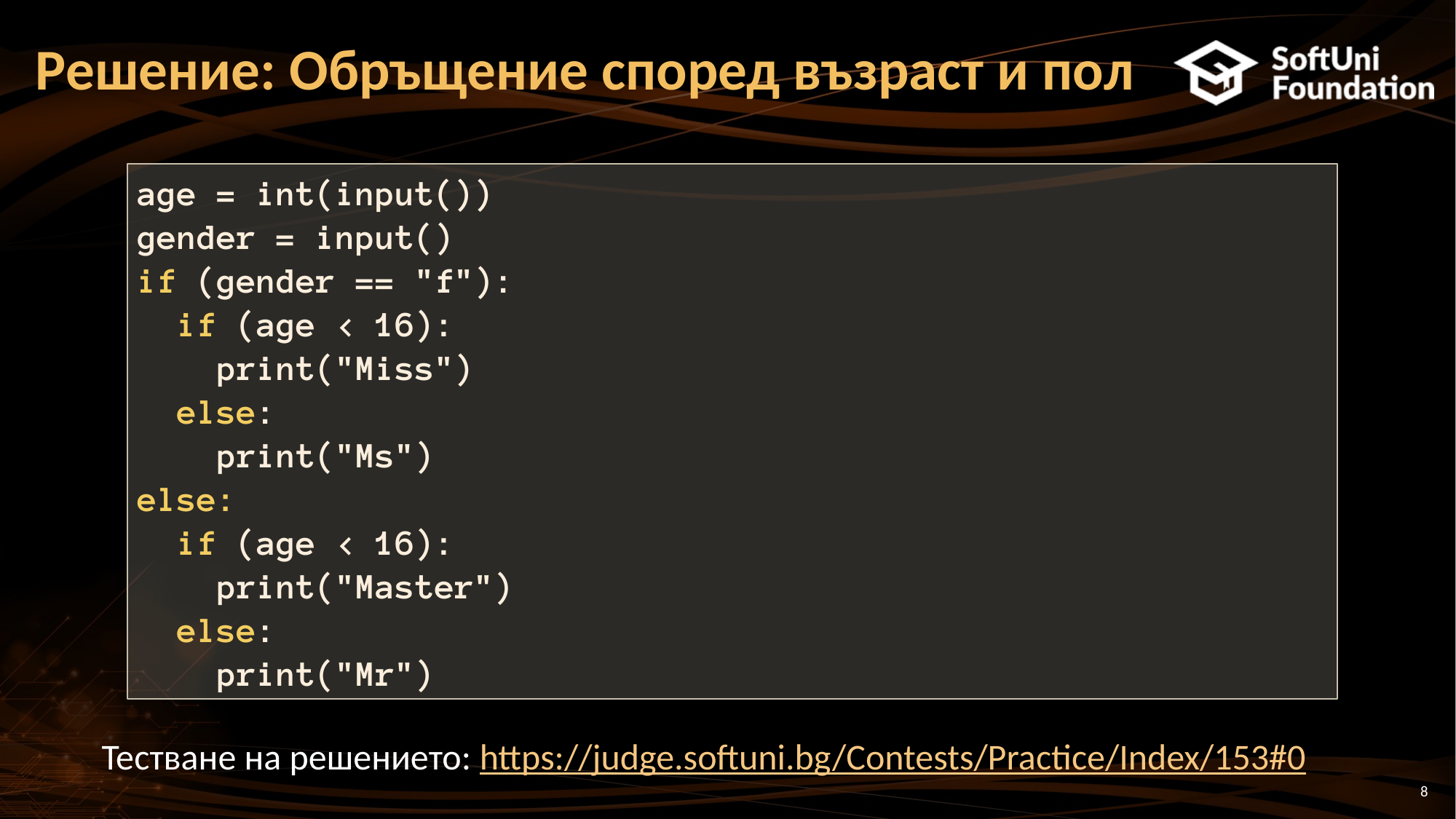

# Решение: Обръщение според възраст и пол
age = int(input())
gender = input()
if (gender == "f"):
  if (age < 16):
    print("Miss")
  else:
    print("Ms")
else:
  if (age < 16):
    print("Master")
  else:
    print("Mr")
Тестване на решението: https://judge.softuni.bg/Contests/Practice/Index/153#0
8